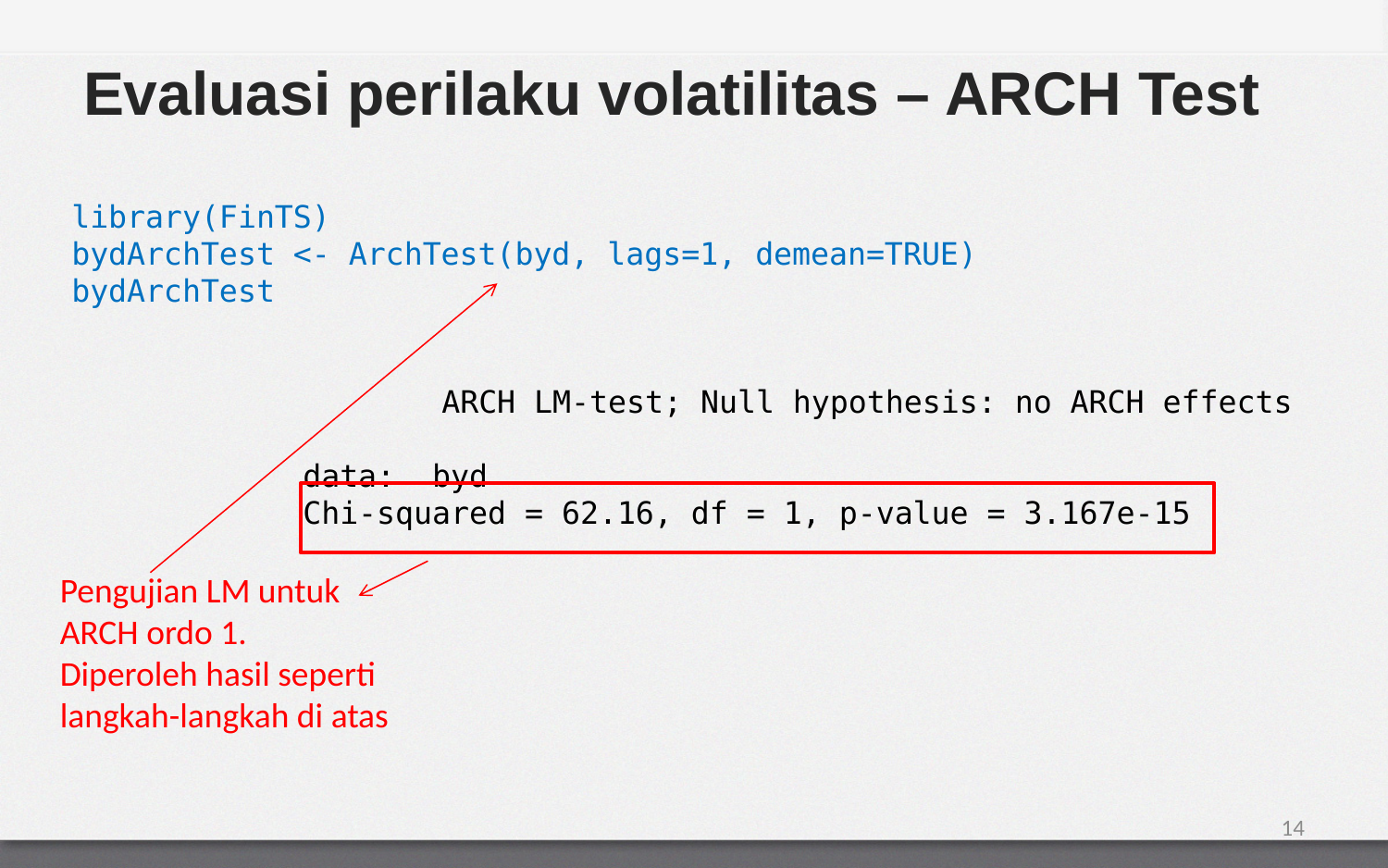

# Evaluasi perilaku volatilitas – ARCH Test
library(FinTS)
bydArchTest <- ArchTest(byd, lags=1, demean=TRUE)
bydArchTest
	ARCH LM-test; Null hypothesis: no ARCH effects

data:  byd
Chi-squared = 62.16, df = 1, p-value = 3.167e-15

Pengujian LM untuk ARCH ordo 1.
Diperoleh hasil seperti langkah-langkah di atas
14